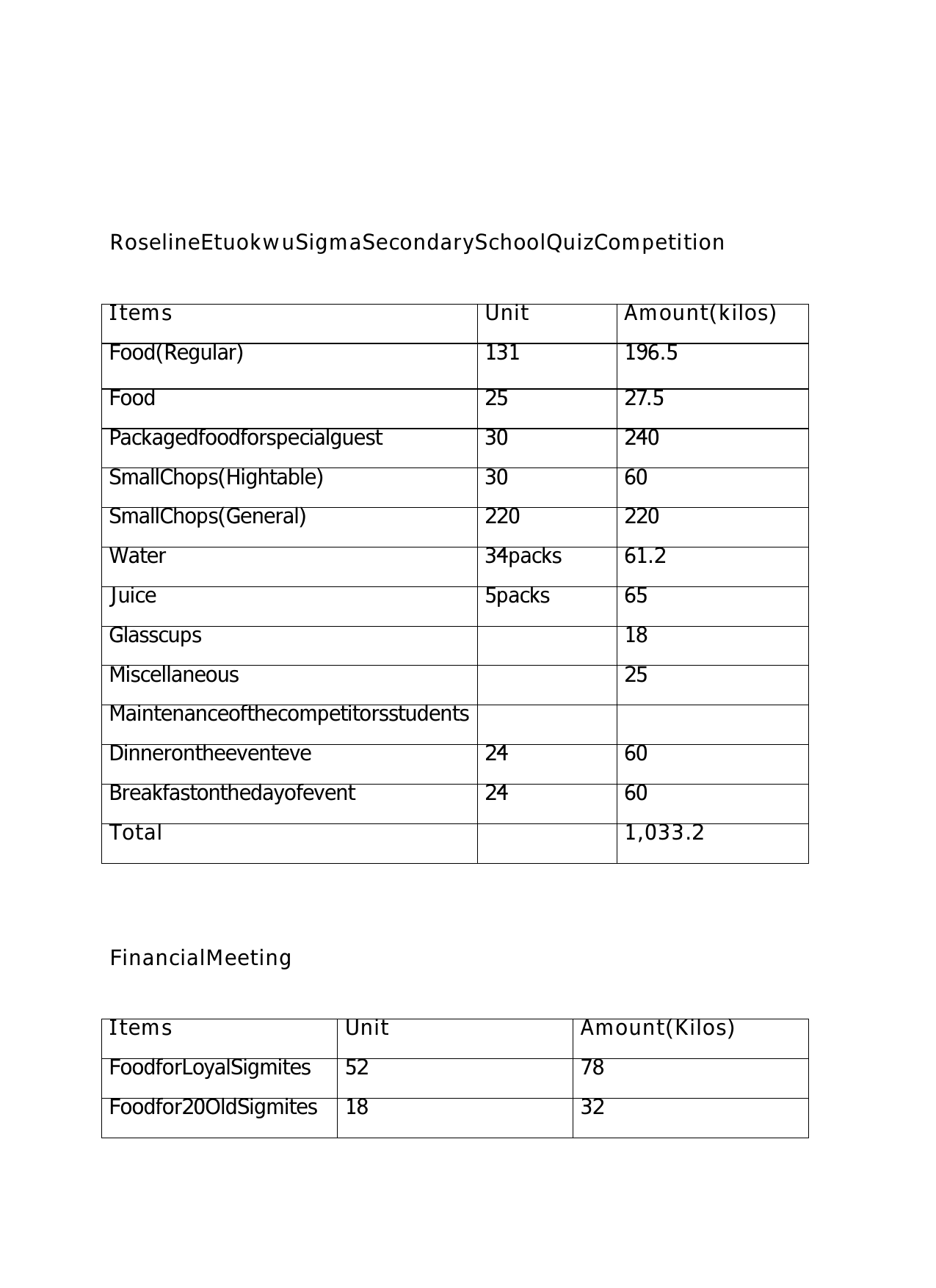

RoselineEtuokwuSigmaSecondarySchoolQuizCompetition
| Items | Unit | Amount(kilos) |
| --- | --- | --- |
| Food(Regular) | 131 | 196.5 |
| Food | 25 | 27.5 |
| Packagedfoodforspecialguest | 30 | 240 |
| SmallChops(Hightable) | 30 | 60 |
| SmallChops(General) | 220 | 220 |
| Water | 34packs | 61.2 |
| Juice | 5packs | 65 |
| Glasscups |  | 18 |
| Miscellaneous |  | 25 |
| Maintenanceofthecompetitorsstudents |  |  |
| Dinnerontheeventeve | 24 | 60 |
| Breakfastonthedayofevent | 24 | 60 |
| Total |  | 1,033.2 |
FinancialMeeting
| Items | Unit | Amount(Kilos) |
| --- | --- | --- |
| FoodforLoyalSigmites | 52 | 78 |
| Foodfor20OldSigmites | 18 | 32 |
9